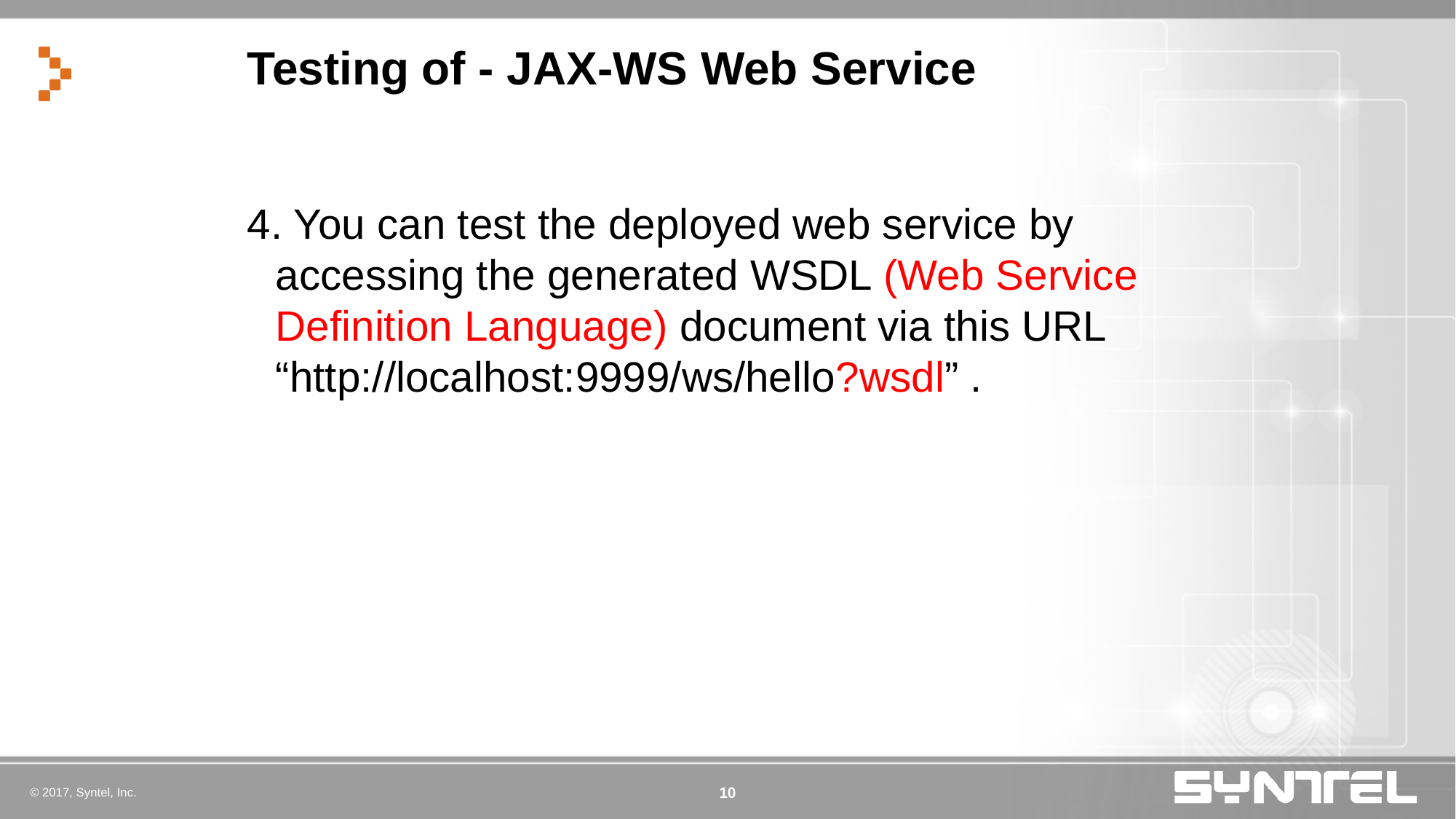

# Testing of - JAX-WS Web Service
4. You can test the deployed web service by accessing the generated WSDL (Web Service Definition Language) document via this URL “http://localhost:9999/ws/hello?wsdl” .